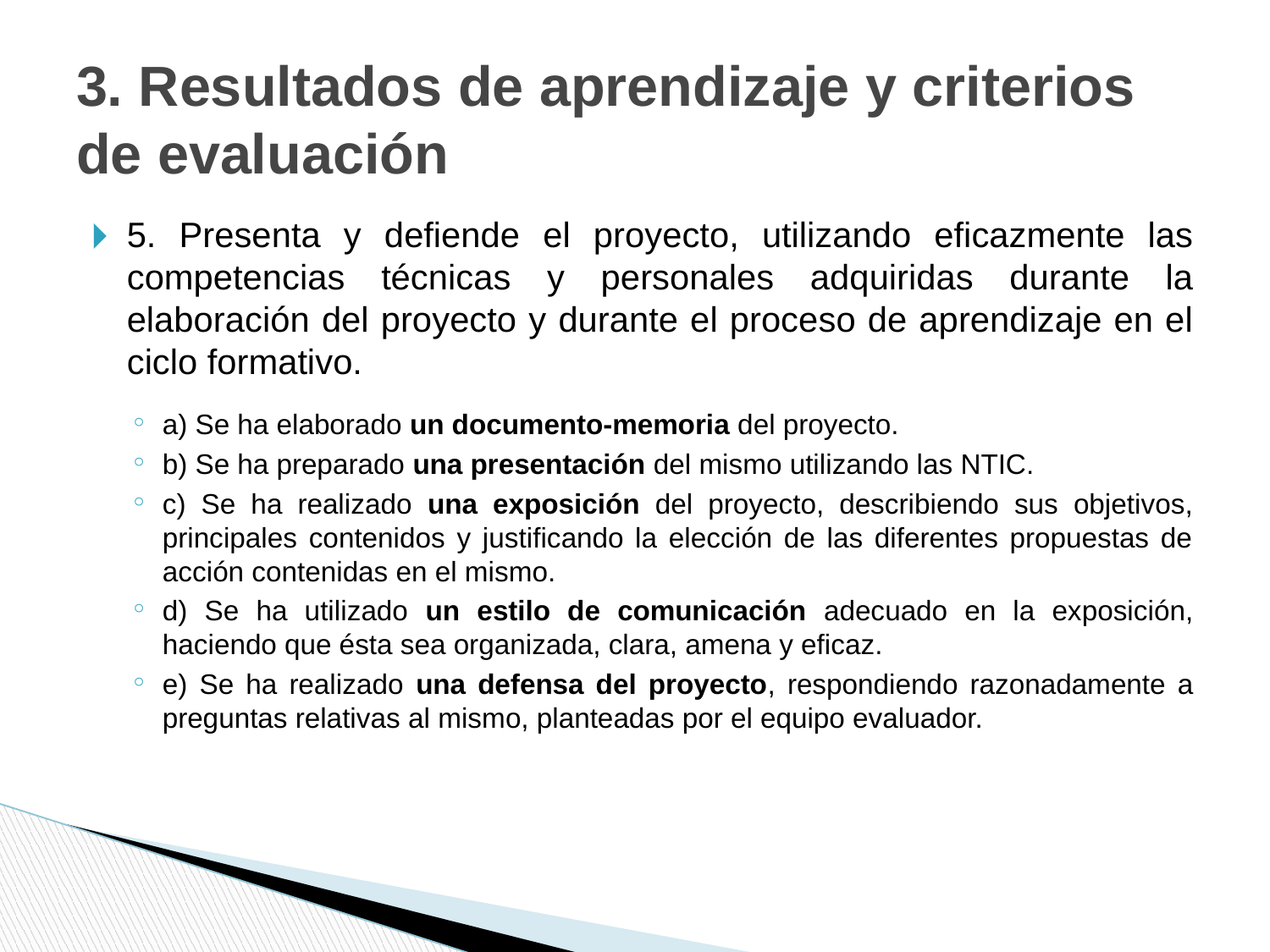

# 3. Resultados de aprendizaje y criterios de evaluación
5. Presenta y defiende el proyecto, utilizando eficazmente las competencias técnicas y personales adquiridas durante la elaboración del proyecto y durante el proceso de aprendizaje en el ciclo formativo.

a) Se ha elaborado un documento-memoria del proyecto.
b) Se ha preparado una presentación del mismo utilizando las NTIC.
c) Se ha realizado una exposición del proyecto, describiendo sus objetivos, principales contenidos y justificando la elección de las diferentes propuestas de acción contenidas en el mismo.
d) Se ha utilizado un estilo de comunicación adecuado en la exposición, haciendo que ésta sea organizada, clara, amena y eficaz.
e) Se ha realizado una defensa del proyecto, respondiendo razonadamente a preguntas relativas al mismo, planteadas por el equipo evaluador.